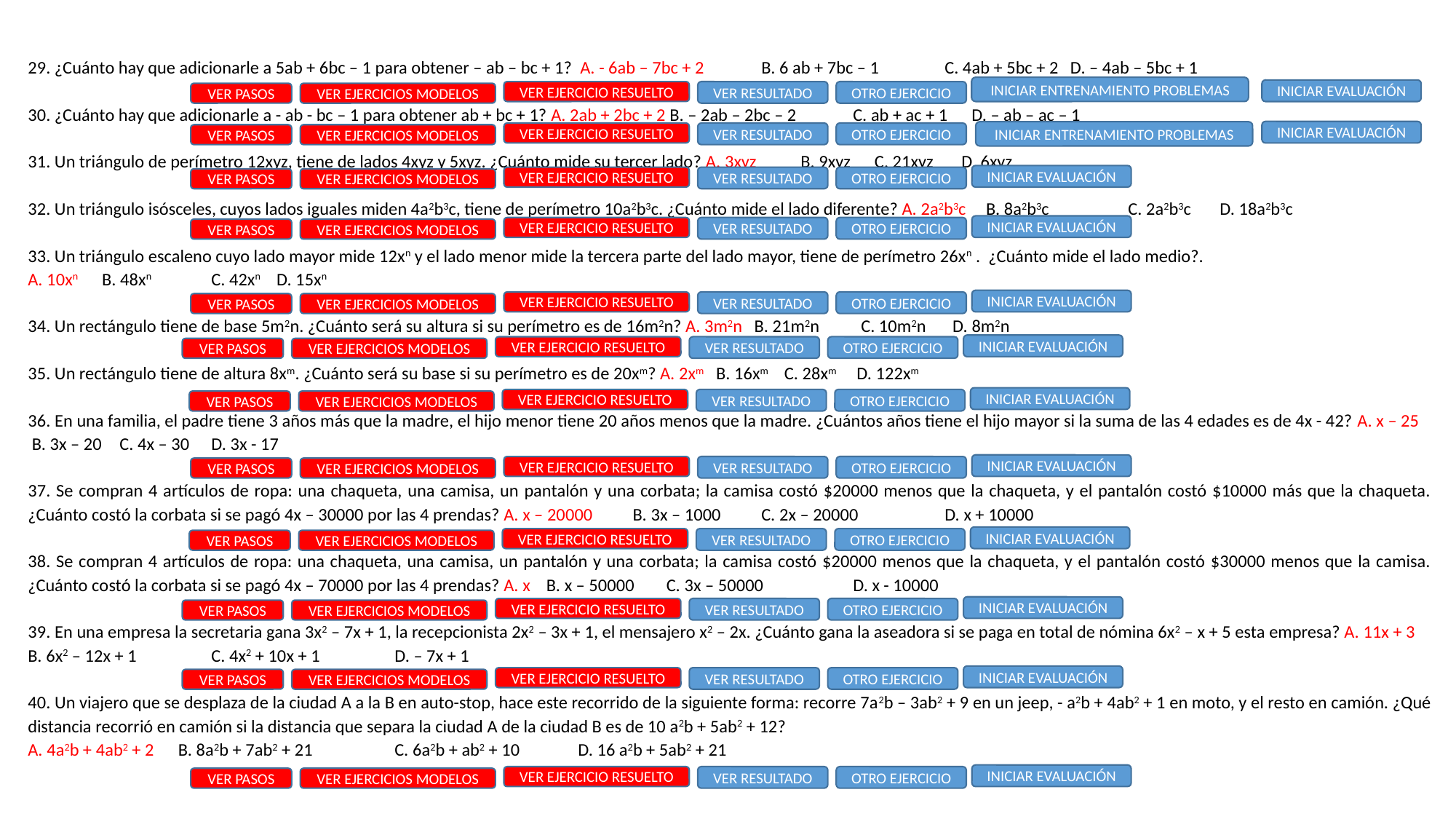

29. ¿Cuánto hay que adicionarle a 5ab + 6bc – 1 para obtener – ab – bc + 1?  A. - 6ab – 7bc + 2	B. 6 ab + 7bc – 1	C. 4ab + 5bc + 2   D. – 4ab – 5bc + 1

30. ¿Cuánto hay que adicionarle a - ab - bc – 1 para obtener ab + bc + 1? A. 2ab + 2bc + 2		B. – 2ab – 2bc – 2	C. ab + ac + 1      D. – ab – ac – 1

31. Un triángulo de perímetro 12xyz, tiene de lados 4xyz y 5xyz. ¿Cuánto mide su tercer lado? A. 3xyz           B. 9xyz      C. 21xyz       D. 6xyz

32. Un triángulo isósceles, cuyos lados iguales miden 4a2b3c, tiene de perímetro 10a2b3c. ¿Cuánto mide el lado diferente? A. 2a2b3c     B. 8a2b3c	C. 2a2b3c	D. 18a2b3c

33. Un triángulo escaleno cuyo lado mayor mide 12xn y el lado menor mide la tercera parte del lado mayor, tiene de perímetro 26xn .  ¿Cuánto mide el lado medio?.
A. 10xn      B. 48xn 	C. 42xn    D. 15xn

34. Un rectángulo tiene de base 5m2n. ¿Cuánto será su altura si su perímetro es de 16m2n? A. 3m2n   B. 21m2n	  C. 10m2n	  D. 8m2n

35. Un rectángulo tiene de altura 8xm. ¿Cuánto será su base si su perímetro es de 20xm? A. 2xm   B. 16xm    C. 28xm     D. 122xm

36. En una familia, el padre tiene 3 años más que la madre, el hijo menor tiene 20 años menos que la madre. ¿Cuántos años tiene el hijo mayor si la suma de las 4 edades es de 4x - 42? A. x – 25     B. 3x – 20	C. 4x – 30		D. 3x - 17

37. Se compran 4 artículos de ropa: una chaqueta, una camisa, un pantalón y una corbata; la camisa costó $20000 menos que la chaqueta, y el pantalón costó $10000 más que la chaqueta. ¿Cuánto costó la corbata si se pagó 4x – 30000 por las 4 prendas? A. x – 20000          B. 3x – 1000	C. 2x – 20000 	D. x + 10000

38. Se compran 4 artículos de ropa: una chaqueta, una camisa, un pantalón y una corbata; la camisa costó $20000 menos que la chaqueta, y el pantalón costó $30000 menos que la camisa. ¿Cuánto costó la corbata si se pagó 4x – 70000 por las 4 prendas? A. x    B. x – 50000        C. 3x – 50000 	D. x - 10000

39. En una empresa la secretaria gana 3x2 – 7x + 1, la recepcionista 2x2 – 3x + 1, el mensajero x2 – 2x. ¿Cuánto gana la aseadora si se paga en total de nómina 6x2 – x + 5 esta empresa? A. 11x + 3     B. 6x2 – 12x + 1	C. 4x2 + 10x + 1	D. – 7x + 1

40. Un viajero que se desplaza de la ciudad A a la B en auto-stop, hace este recorrido de la siguiente forma: recorre 7a2b – 3ab2 + 9 en un jeep, - a2b + 4ab2 + 1 en moto, y el resto en camión. ¿Qué distancia recorrió en camión si la distancia que separa la ciudad A de la ciudad B es de 10 a2b + 5ab2 + 12?
A. 4a2b + 4ab2 + 2      B. 8a2b + 7ab2 + 21		C. 6a2b + ab2 + 10	D. 16 a2b + 5ab2 + 21

INICIAR ENTRENAMIENTO PROBLEMAS
INICIAR EVALUACIÓN
VER RESULTADO
OTRO EJERCICIO
VER EJERCICIO RESUELTO
VER PASOS
VER EJERCICIOS MODELOS
INICIAR EVALUACIÓN
INICIAR ENTRENAMIENTO PROBLEMAS
VER RESULTADO
OTRO EJERCICIO
VER EJERCICIO RESUELTO
VER PASOS
VER EJERCICIOS MODELOS
INICIAR EVALUACIÓN
VER RESULTADO
OTRO EJERCICIO
VER EJERCICIO RESUELTO
VER PASOS
VER EJERCICIOS MODELOS
INICIAR EVALUACIÓN
VER RESULTADO
OTRO EJERCICIO
VER EJERCICIO RESUELTO
VER PASOS
VER EJERCICIOS MODELOS
INICIAR EVALUACIÓN
VER RESULTADO
OTRO EJERCICIO
VER EJERCICIO RESUELTO
VER PASOS
VER EJERCICIOS MODELOS
INICIAR EVALUACIÓN
VER RESULTADO
OTRO EJERCICIO
VER EJERCICIO RESUELTO
VER PASOS
VER EJERCICIOS MODELOS
INICIAR EVALUACIÓN
VER RESULTADO
OTRO EJERCICIO
VER EJERCICIO RESUELTO
VER PASOS
VER EJERCICIOS MODELOS
INICIAR EVALUACIÓN
VER RESULTADO
OTRO EJERCICIO
VER EJERCICIO RESUELTO
VER PASOS
VER EJERCICIOS MODELOS
INICIAR EVALUACIÓN
VER RESULTADO
OTRO EJERCICIO
VER EJERCICIO RESUELTO
VER PASOS
VER EJERCICIOS MODELOS
INICIAR EVALUACIÓN
VER RESULTADO
OTRO EJERCICIO
VER EJERCICIO RESUELTO
VER PASOS
VER EJERCICIOS MODELOS
INICIAR EVALUACIÓN
VER RESULTADO
OTRO EJERCICIO
VER EJERCICIO RESUELTO
VER PASOS
VER EJERCICIOS MODELOS
INICIAR EVALUACIÓN
VER RESULTADO
OTRO EJERCICIO
VER EJERCICIO RESUELTO
VER PASOS
VER EJERCICIOS MODELOS